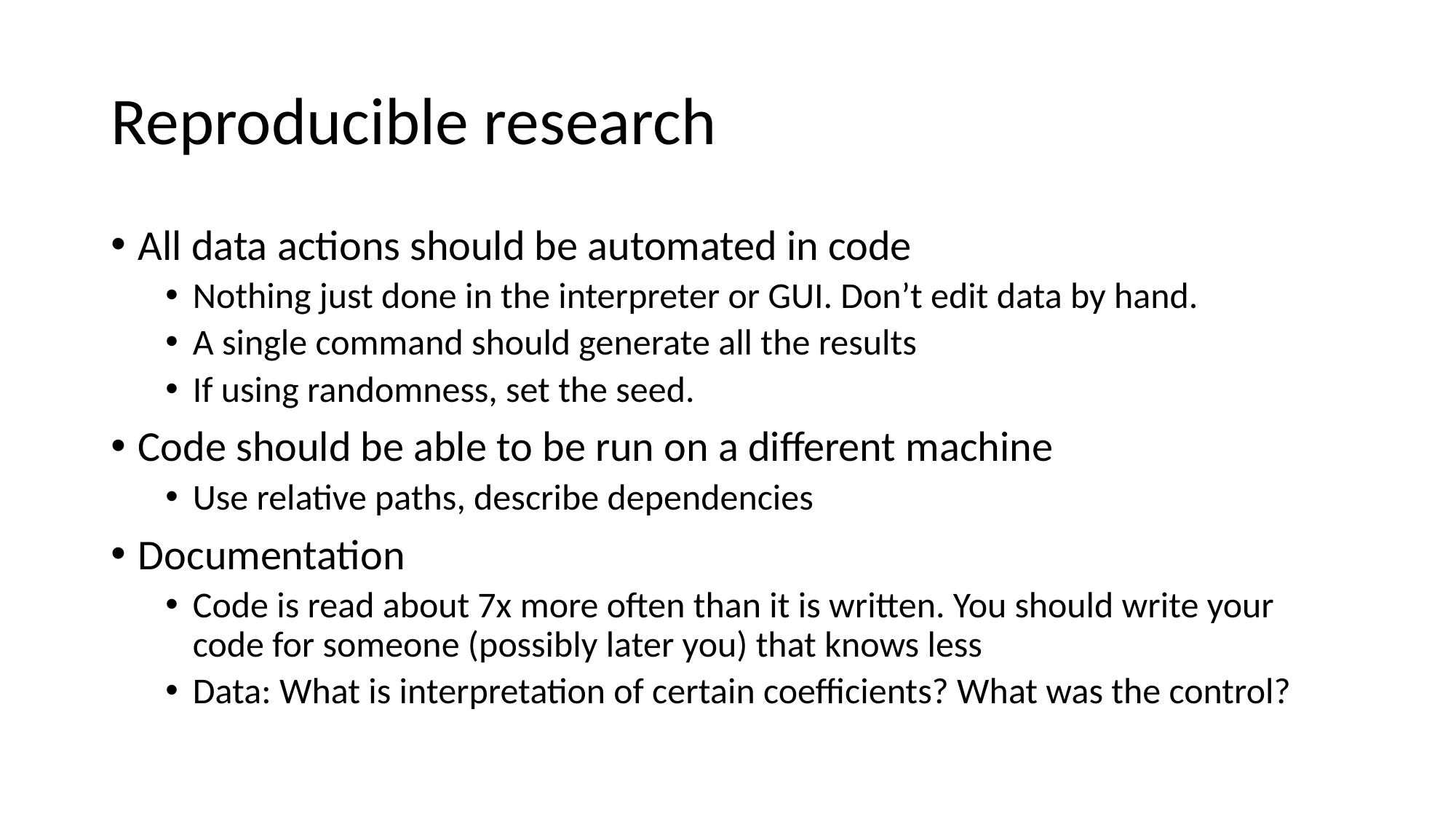

# Reproducible research
All data actions should be automated in code
Nothing just done in the interpreter or GUI. Don’t edit data by hand.
A single command should generate all the results
If using randomness, set the seed.
Code should be able to be run on a different machine
Use relative paths, describe dependencies
Documentation
Code is read about 7x more often than it is written. You should write your code for someone (possibly later you) that knows less
Data: What is interpretation of certain coefficients? What was the control?